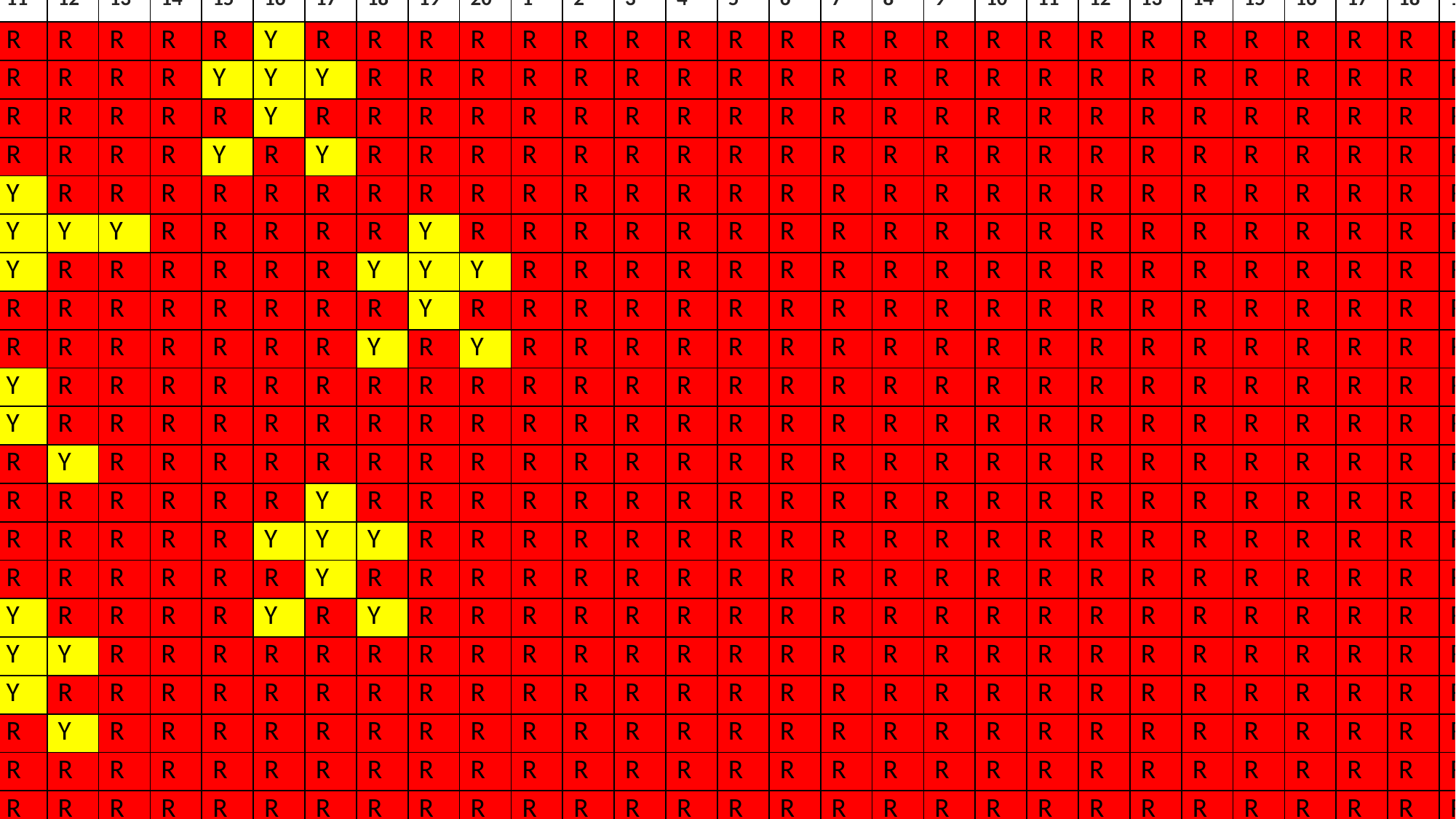

|  | 1 | 2 | 3 | 4 | 5 | 6 | 7 | 8 | 9 | 10 | 11 | 12 | 13 | 14 | 15 | 16 | 17 | 18 | 19 | 20 | 1 | 2 | 3 | 4 | 5 | 6 | 7 | 8 | 9 | 10 | 11 | 12 | 13 | 14 | 15 | 16 | 17 | 18 | 19 | 20 |  |
| --- | --- | --- | --- | --- | --- | --- | --- | --- | --- | --- | --- | --- | --- | --- | --- | --- | --- | --- | --- | --- | --- | --- | --- | --- | --- | --- | --- | --- | --- | --- | --- | --- | --- | --- | --- | --- | --- | --- | --- | --- | --- |
| 16B | R | R | R | R | R | R | R | R | R | R | R | R | R | R | R | Y | R | R | R | R | R | R | R | R | R | R | R | R | R | R | R | R | R | R | R | R | R | R | R | R | 1B |
| 16A | R | R | R | R | R | R | R | Y | R | R | R | R | R | R | Y | Y | Y | R | R | R | R | R | R | R | R | R | R | R | R | R | R | R | R | R | R | R | R | R | R | R | 1A |
| 26B | R | R | R | R | R | R | R | Y | R | R | R | R | R | R | R | Y | R | R | R | R | R | R | R | R | R | R | R | R | R | R | R | R | R | R | R | R | R | R | R | R | 2B |
| 26A | R | R | R | R | R | R | Y | Y | Y | R | R | R | R | R | Y | R | Y | R | R | R | R | R | R | R | R | R | R | R | R | R | R | R | R | R | R | R | R | R | R | R | 2A |
| 25B | R | R | R | R | Y | Y | Y | Y | Y | Y | Y | R | R | R | R | R | R | R | R | R | R | R | R | R | R | R | R | R | R | R | R | R | R | R | R | R | R | R | R | R | 3B |
| 25A | R | R | Y | Y | Y | Y | Y | Y | Y | Y | Y | Y | Y | R | R | R | R | R | Y | R | R | R | R | R | R | R | R | R | R | R | R | R | R | R | R | R | R | R | R | R | 3A |
| 24B | R | R | R | R | Y | Y | Y | Y | Y | Y | Y | R | R | R | R | R | R | Y | Y | Y | R | R | R | R | R | R | R | R | R | R | R | R | R | R | R | R | R | R | R | R | 4B |
| 24A | R | R | R | R | R | Y | Y | Y | Y | Y | R | R | R | R | R | R | R | R | Y | R | R | R | R | R | R | R | R | R | R | R | R | R | R | R | R | R | R | R | R | R | 4A |
| 23B | R | R | R | R | R | Y | Y | Y | Y | Y | R | R | R | R | R | R | R | Y | R | Y | R | R | R | R | R | R | R | R | R | R | R | R | R | R | R | R | R | R | R | R | 5B |
| 23A | R | R | R | R | Y | Y | Y | R | Y | Y | Y | R | R | R | R | R | R | R | R | R | R | R | R | R | R | R | R | R | R | R | R | R | R | R | R | R | R | R | R | R | 5A |
| 15B | R | R | R | R | Y | Y | R | R | R | Y | Y | R | R | R | R | R | R | R | R | R | R | R | R | R | R | R | R | R | R | R | R | R | R | R | R | R | R | R | R | R | 6B |
| 15A | R | R | R | Y | R | R | R | R | R | R | R | Y | R | R | R | R | R | R | R | R | R | R | R | R | R | R | R | R | R | R | R | R | R | R | R | R | R | R | R | R | 6A |
| 14B | R | R | R | R | R | R | R | R | R | R | R | R | R | R | R | R | Y | R | R | R | R | R | R | R | R | R | R | R | R | R | R | R | R | R | R | R | R | R | R | R | 7B |
| 14A | R | R | R | R | R | R | R | R | R | R | R | R | R | R | R | Y | Y | Y | R | R | R | R | R | R | R | R | R | R | R | R | R | R | R | R | R | R | R | R | R | R | 7A |
| 22B | R | R | R | R | R | R | R | R | R | R | R | R | R | R | R | R | Y | R | R | R | R | R | R | R | R | R | R | R | R | R | R | R | R | R | R | R | R | R | R | R | 8B |
| 22A | R | R | R | R | R | R | R | R | R | R | Y | R | R | R | R | Y | R | Y | R | R | R | R | R | R | R | R | R | R | R | R | R | R | R | R | R | R | R | R | R | R | 8A |
| 21B | R | R | R | R | R | R | R | R | R | Y | Y | Y | R | R | R | R | R | R | R | R | R | R | R | R | R | R | R | R | R | R | R | R | R | R | R | R | R | R | R | R | 9B |
| 21A | R | R | R | R | R | R | R | R | R | R | Y | R | R | R | R | R | R | R | R | R | R | R | R | R | R | R | R | R | R | R | R | R | R | R | R | R | R | R | R | R | 9A |
| 20B | R | R | R | R | R | R | R | R | R | Y | R | Y | R | R | R | R | R | R | R | R | R | R | R | R | R | R | R | R | R | R | R | R | R | R | R | R | R | R | R | R | 10B |
| 20A | R | R | R | R | R | R | R | R | R | R | R | R | R | R | R | R | R | R | R | R | R | R | R | R | R | R | R | R | R | R | R | R | R | R | R | R | R | R | R | R | 10A |
| 19B | R | R | R | R | R | R | R | R | R | R | R | R | R | R | R | R | R | R | R | R | R | R | R | R | R | R | R | R | R | R | R | R | R | R | R | R | R | R | R | R | 11B |
| 19A | R | R | R | R | R | R | R | R | R | R | R | R | R | R | R | R | R | R | R | R | R | R | R | R | R | R | R | R | R | R | R | R | R | R | R | R | R | R | R | R | 11A |
| 17B | R | R | R | R | R | R | R | R | R | R | R | R | R | R | R | R | R | R | R | R | R | R | R | R | R | R | R | R | R | R | R | R | R | R | R | R | R | R | R | R | 12B |
| 17A | R | R | R | R | R | R | R | R | R | R | R | R | R | R | R | R | R | R | R | R | R | R | R | R | R | R | R | R | R | R | R | R | R | R | R | R | R | R | R | R | 12A |
| 18B | R | R | R | R | R | R | R | R | R | R | R | R | R | R | R | R | R | R | R | R | R | R | R | R | R | R | R | R | R | R | R | R | R | R | R | R | R | R | R | R | 13B |
| 18A | R | R | R | R | R | R | R | R | R | R | R | R | R | R | R | R | R | R | R | R | R | R | R | R | R | R | R | R | R | R | R | R | R | R | R | R | R | R | R | R | 13A |
|  | 1 | 2 | 3 | 4 | 5 | 6 | 7 | 8 | 9 | 10 | 11 | 12 | 13 | 14 | 15 | 16 | 17 | 18 | 19 | 20 | 1 | 2 | 3 | 4 | 5 | 6 | 7 | 8 | 9 | 10 | 11 | 12 | 13 | 14 | 15 | 16 | 17 | 18 | 19 | 20 |  |